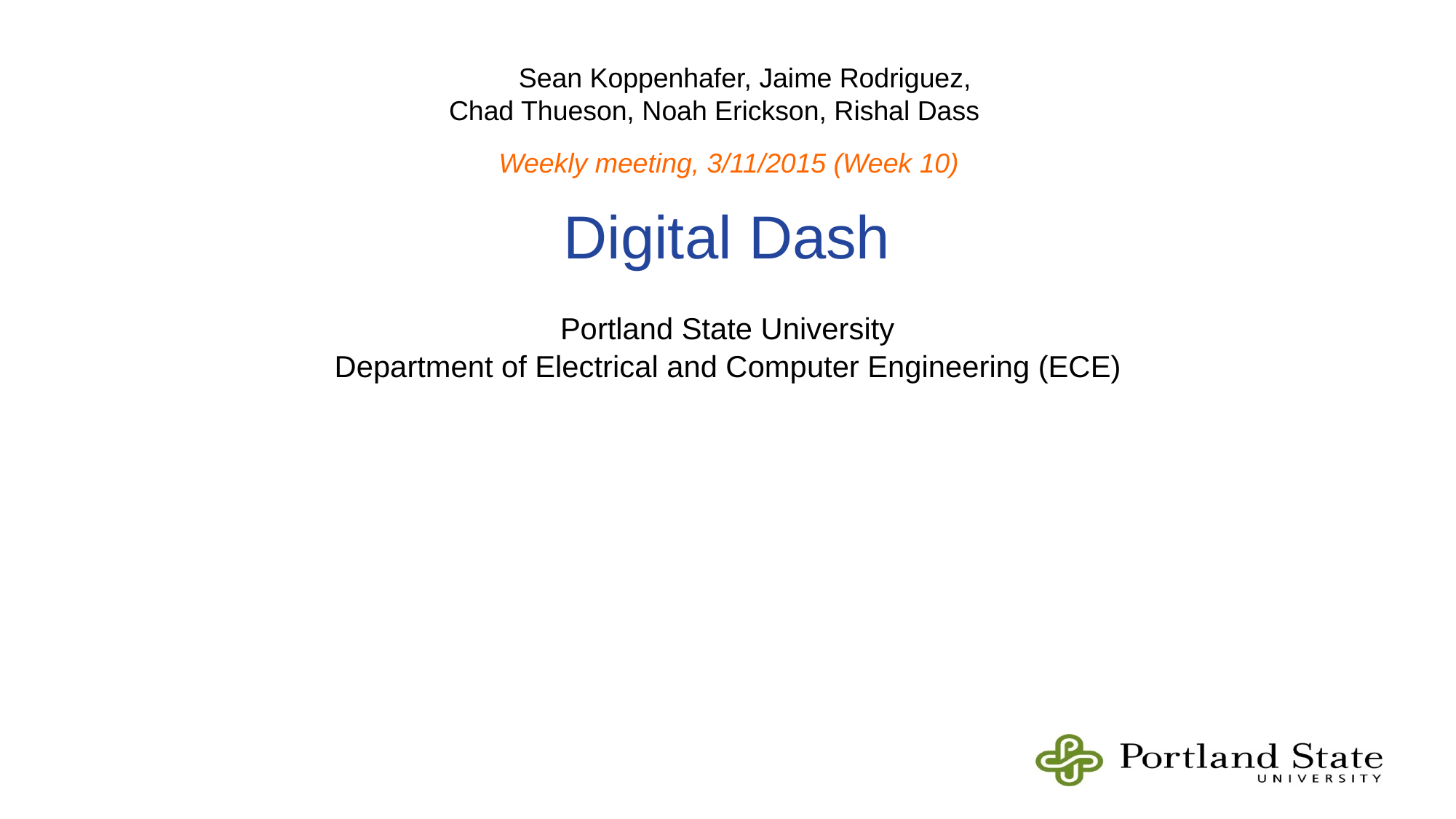

Sean Koppenhafer, Jaime Rodriguez,
Chad Thueson, Noah Erickson, Rishal Dass
Weekly meeting, 3/11/2015 (Week 10)
Digital Dash
Portland State University

Department of Electrical and Computer Engineering (ECE)